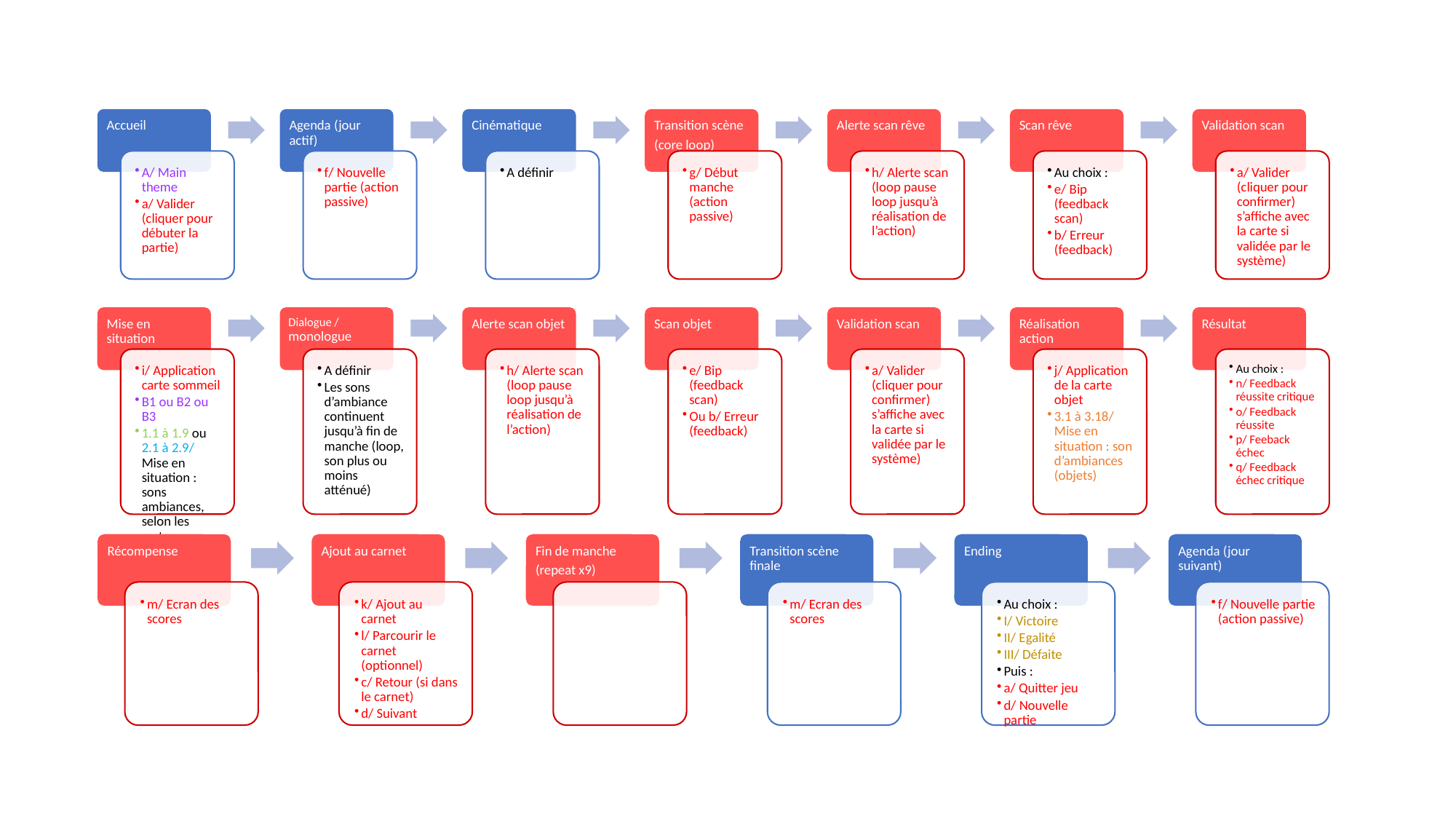

Accueil
A/ Main theme
a/ Valider (cliquer pour débuter la partie)

Agenda (jour actif)
f/ Nouvelle partie (action passive)

Cinématique
A définir

Transition scène
(core loop)
g/ Début manche (action passive)

Alerte scan rêve
h/ Alerte scan (loop pause loop jusqu’à réalisation de l’action)

Scan rêve
Au choix :
e/ Bip (feedback scan)
b/ Erreur (feedback)

Validation scan
a/ Valider (cliquer pour confirmer) s’affiche avec la carte si validée par le système)
Mise en situation
i/ Application carte sommeil
B1 ou B2 ou B3
1.1 à 1.9 ou 2.1 à 2.9/ Mise en situation : sons ambiances, selon les cartes

Dialogue / monologue
A définir
Les sons d’ambiance continuent jusqu’à fin de manche (loop, son plus ou moins atténué)

Alerte scan objet
h/ Alerte scan (loop pause loop jusqu’à réalisation de l’action)

Scan objet
e/ Bip (feedback scan)
Ou b/ Erreur (feedback)

Validation scan
a/ Valider (cliquer pour confirmer) s’affiche avec la carte si validée par le système)

Réalisation action
j/ Application de la carte objet
3.1 à 3.18/ Mise en situation : son d’ambiances (objets)

Résultat
Au choix :
n/ Feedback réussite critique
o/ Feedback réussite
p/ Feeback échec
q/ Feedback échec critique
Récompense
m/ Ecran des scores

Ajout au carnet
k/ Ajout au carnet
l/ Parcourir le carnet (optionnel)
c/ Retour (si dans le carnet)
d/ Suivant

Fin de manche
(repeat x9)

Transition scène finale
m/ Ecran des scores

Ending
Au choix :
I/ Victoire
II/ Egalité
III/ Défaite
Puis :
a/ Quitter jeu
d/ Nouvelle partie

Agenda (jour suivant)
f/ Nouvelle partie (action passive)